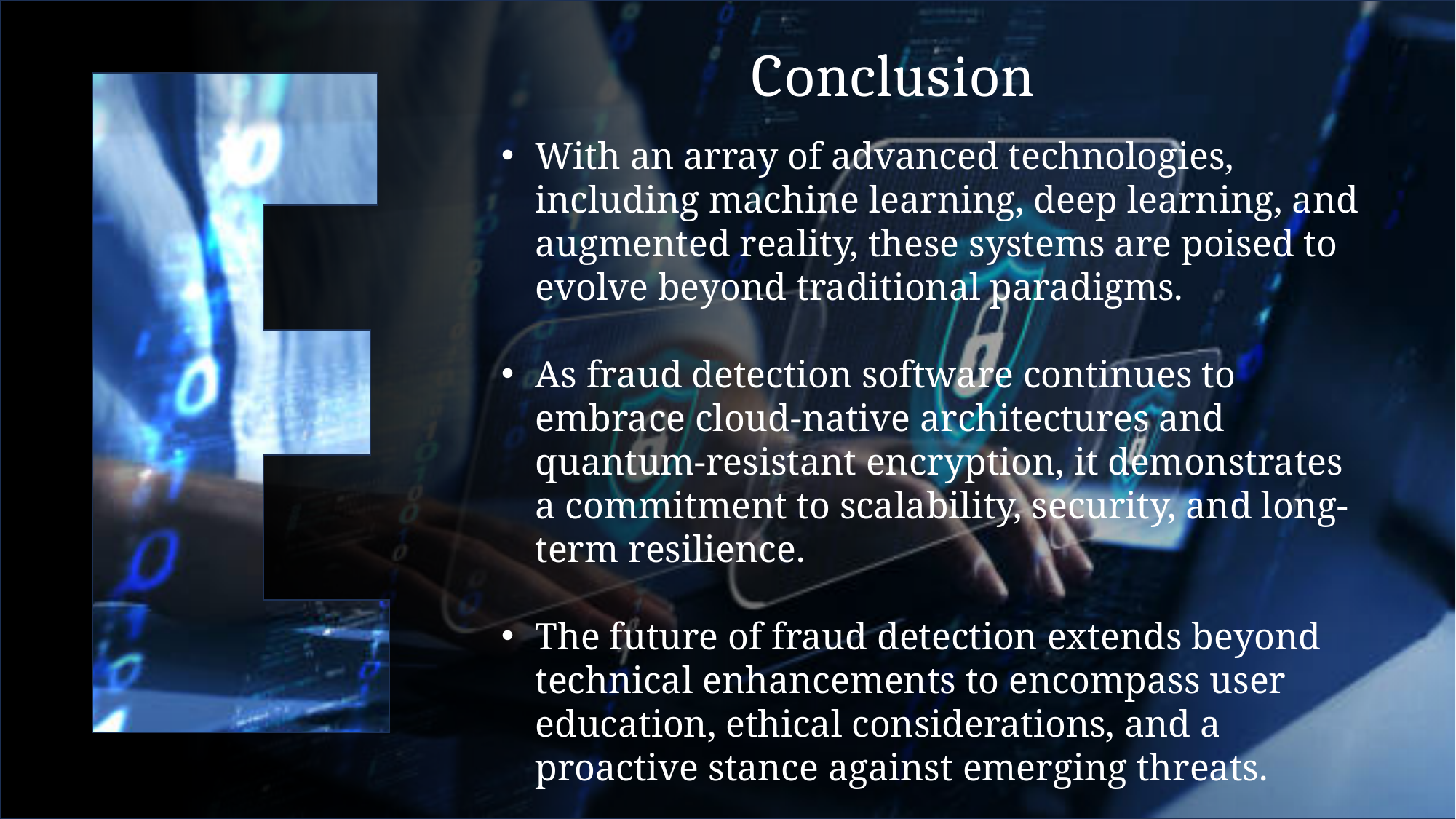

Conclusion

With an array of advanced technologies, including machine learning, deep learning, and augmented reality, these systems are poised to evolve beyond traditional paradigms.

As fraud detection software continues to embrace cloud-native architectures and quantum-resistant encryption, it demonstrates a commitment to scalability, security, and long-term resilience.
The future of fraud detection extends beyond technical enhancements to encompass user education, ethical considerations, and a proactive stance against emerging threats.